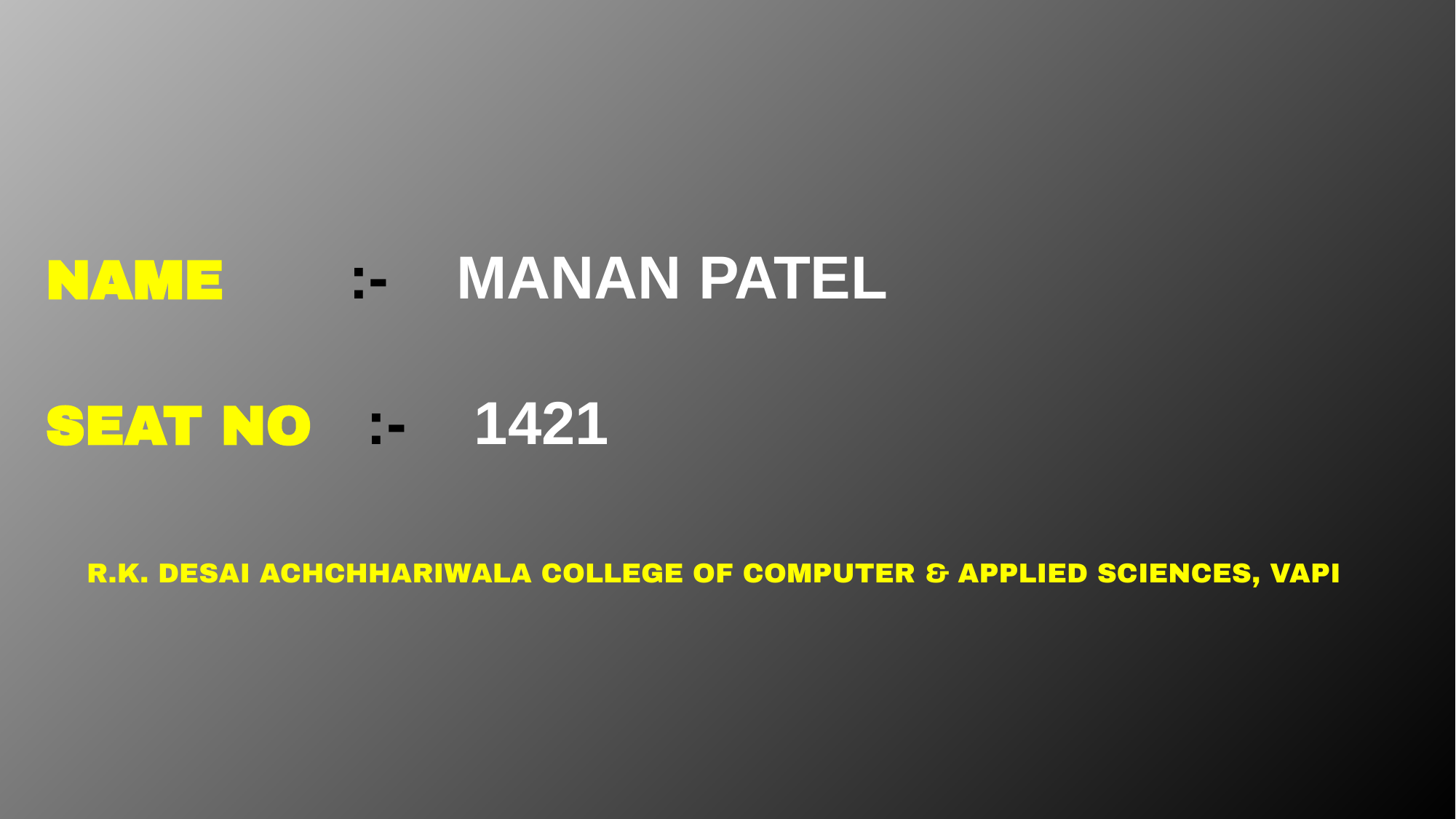

# NAME       :-    Manan Patel Seat NO   :-    1421
R.K. DESAI ACHCHHARIWALA COLLEGE OF COMPUTER & APPLIED SCIENCES, VAPI